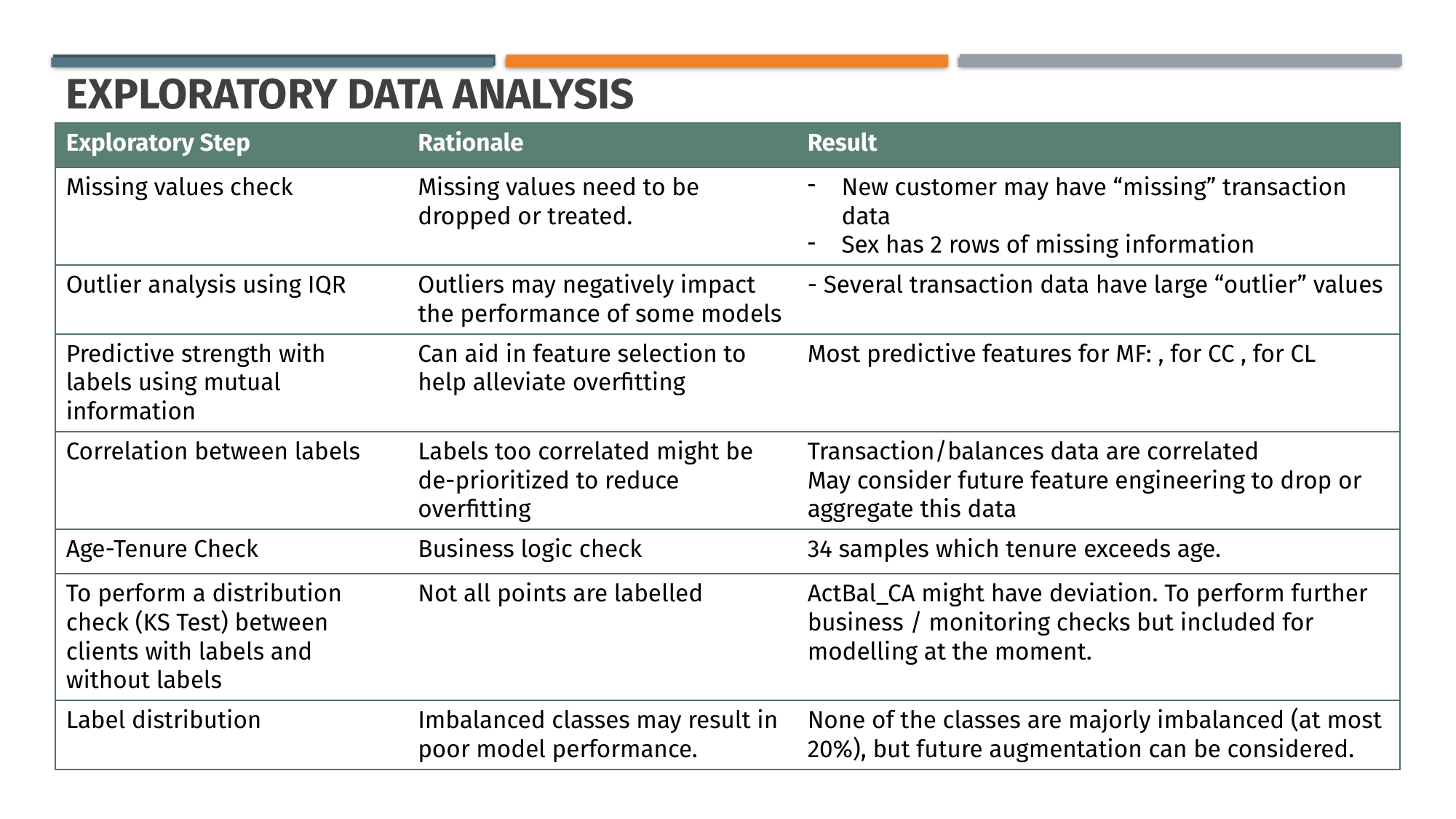

# Exploratory Data Analysis
| Exploratory Step | Rationale | Result |
| --- | --- | --- |
| Missing values check | Missing values need to be dropped or treated. | New customer may have “missing” transaction data Sex has 2 rows of missing information |
| Outlier analysis using IQR | Outliers may negatively impact the performance of some models | - Several transaction data have large “outlier” values |
| Predictive strength with labels using mutual information | Can aid in feature selection to help alleviate overfitting | Most predictive features for MF: , for CC , for CL |
| Correlation between labels | Labels too correlated might be de-prioritized to reduce overfitting | Transaction/balances data are correlated May consider future feature engineering to drop or aggregate this data |
| Age-Tenure Check | Business logic check | 34 samples which tenure exceeds age. |
| To perform a distribution check (KS Test) between clients with labels and without labels | Not all points are labelled | ActBal\_CA might have deviation. To perform further business / monitoring checks but included for modelling at the moment. |
| Label distribution | Imbalanced classes may result in poor model performance. | None of the classes are majorly imbalanced (at most 20%), but future augmentation can be considered. |